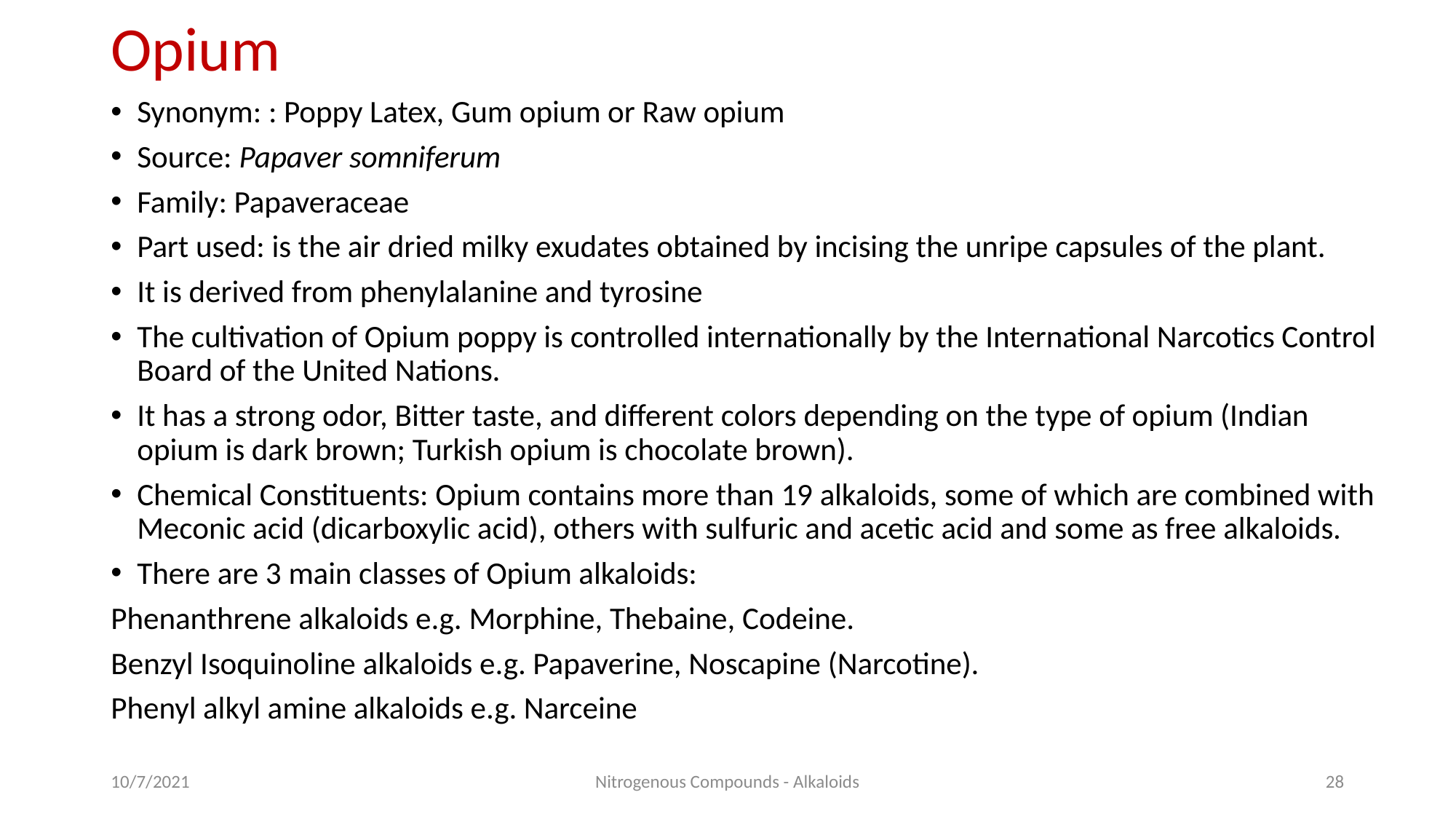

# Opium
Synonym: : Poppy Latex, Gum opium or Raw opium
Source: Papaver somniferum
Family: Papaveraceae
Part used: is the air dried milky exudates obtained by incising the unripe capsules of the plant.
It is derived from phenylalanine and tyrosine
The cultivation of Opium poppy is controlled internationally by the International Narcotics Control Board of the United Nations.
It has a strong odor, Bitter taste, and different colors depending on the type of opium (Indian opium is dark brown; Turkish opium is chocolate brown).
Chemical Constituents: Opium contains more than 19 alkaloids, some of which are combined with Meconic acid (dicarboxylic acid), others with sulfuric and acetic acid and some as free alkaloids.
There are 3 main classes of Opium alkaloids:
Phenanthrene alkaloids e.g. Morphine, Thebaine, Codeine.
Benzyl Isoquinoline alkaloids e.g. Papaverine, Noscapine (Narcotine).
Phenyl alkyl amine alkaloids e.g. Narceine
10/7/2021
Nitrogenous Compounds - Alkaloids
28